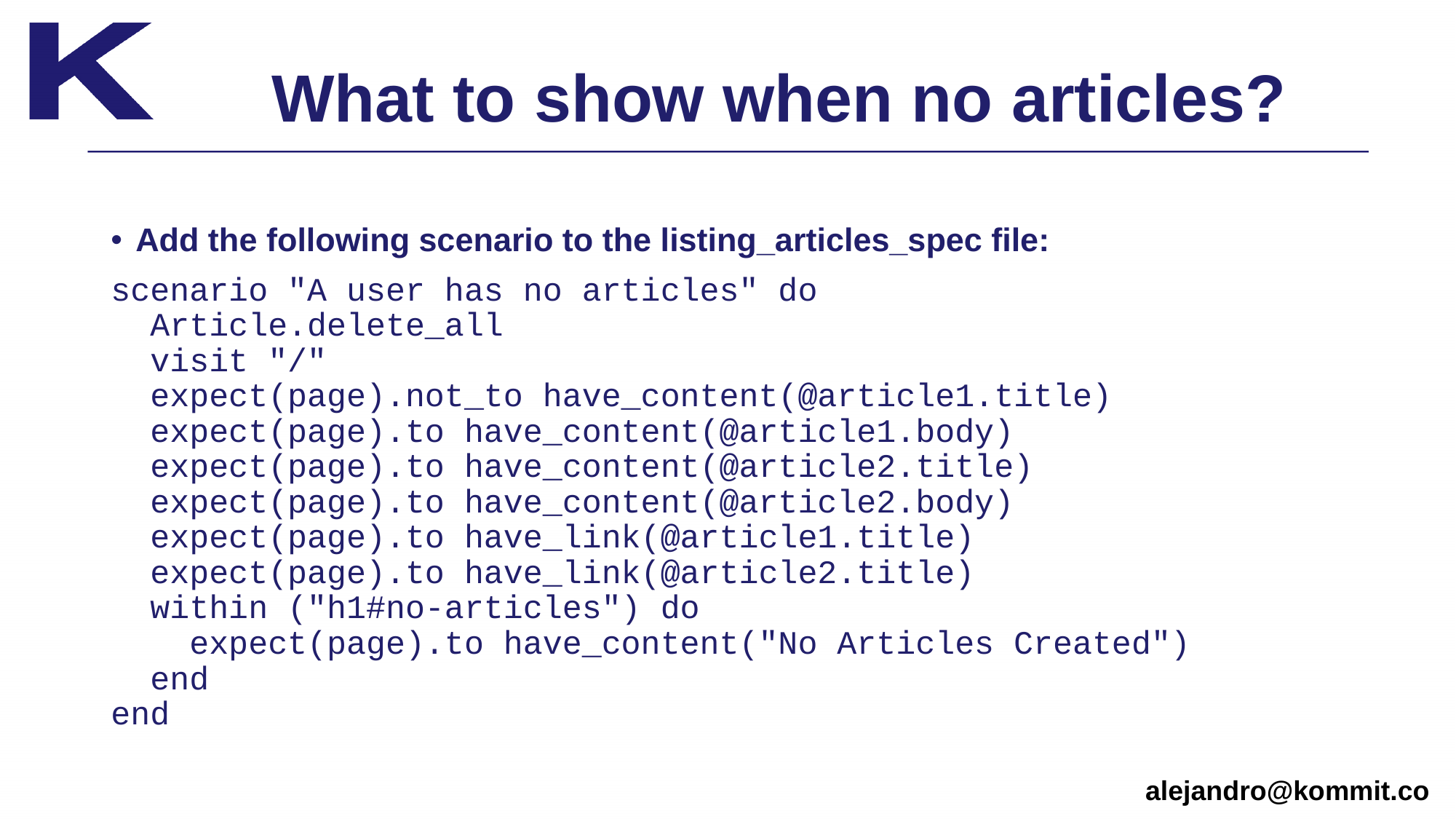

# What to show when no articles?
Add the following scenario to the listing_articles_spec file:
scenario "A user has no articles" do 
  Article.delete_all
  visit "/"
  expect(page).not_to have_content(@article1.title) 
  expect(page).to have_content(@article1.body) 
  expect(page).to have_content(@article2.title) 
  expect(page).to have_content(@article2.body) 
  expect(page).to have_link(@article1.title) 
  expect(page).to have_link(@article2.title)
  within ("h1#no-articles") do
    expect(page).to have_content("No Articles Created")
  end 
end

alejandro@kommit.co